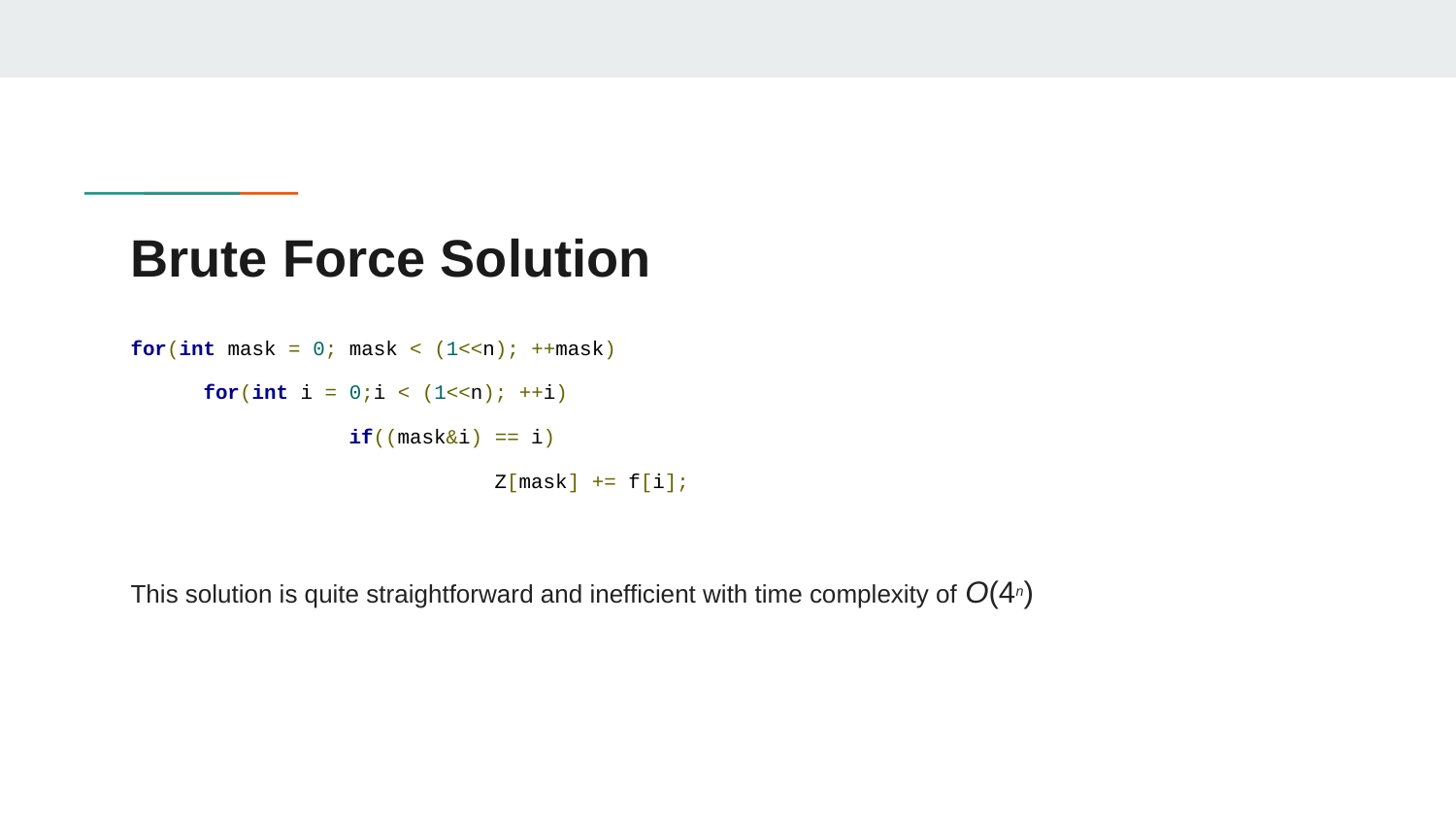

# Brute Force Solution
for(int mask = 0; mask < (1<<n); ++mask)
for(int i = 0;i < (1<<n); ++i)
	if((mask&i) == i)
		Z[mask] += f[i];

This solution is quite straightforward and inefficient with time complexity of O(4n)